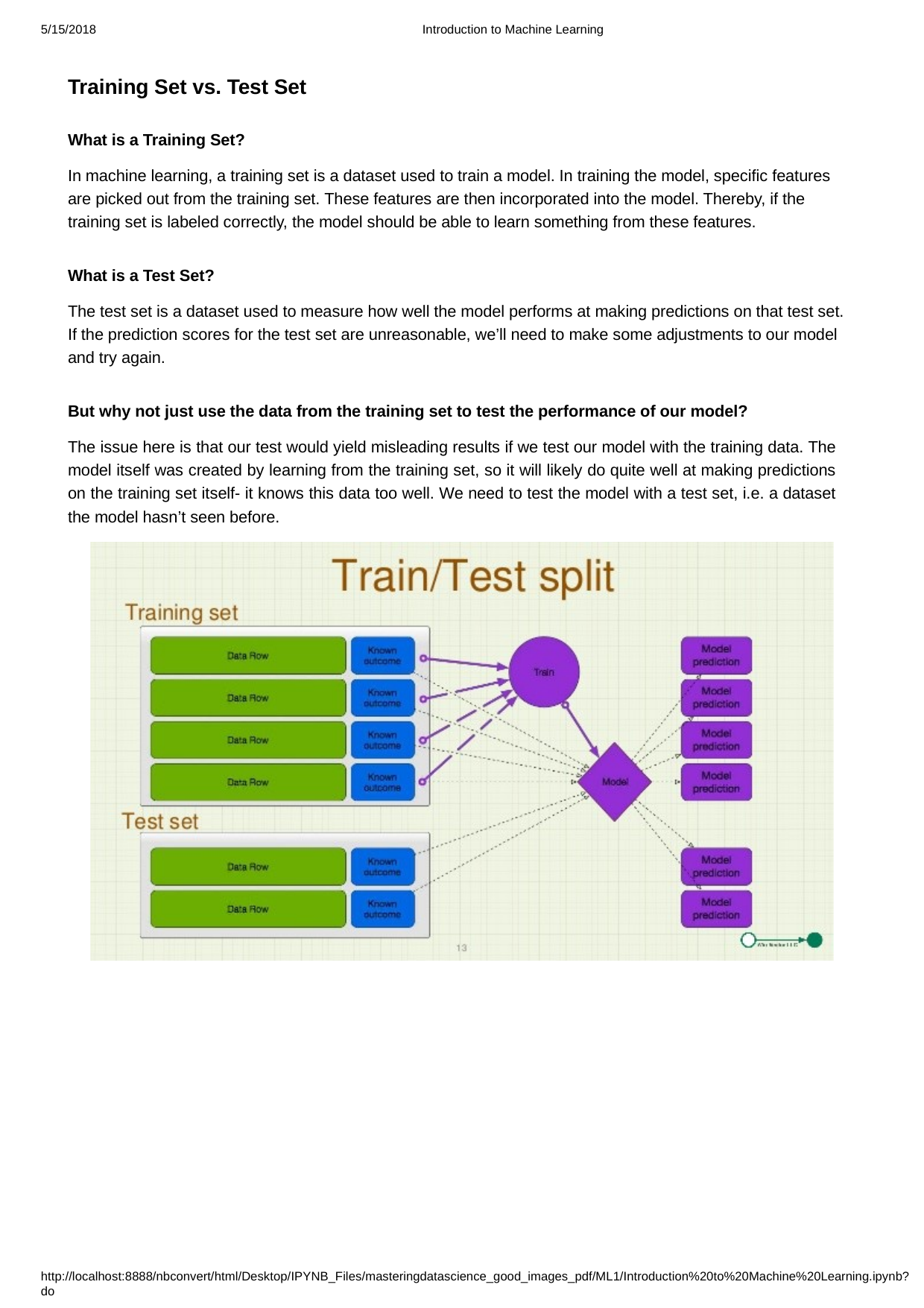

5/15/2018
Introduction to Machine Learning
Training Set vs. Test Set

What is a Training Set?
In machine learning, a training set is a dataset used to train a model. In training the model, specific features  are picked out from the training set. These features are then incorporated into the model. Thereby, if the  training set is labeled correctly, the model should be able to learn something from these features.

What is a Test Set?
The test set is a dataset used to measure how well the model performs at making predictions on that test set.  If the prediction scores for the test set are unreasonable, we’ll need to make some adjustments to our model  and try again.

But why not just use the data from the training set to test the performance of our model?
The issue here is that our test would yield misleading results if we test our model with the training data. The  model itself was created by learning from the training set, so it will likely do quite well at making predictions  on the training set itself- it knows this data too well. We need to test the model with a test set, i.e. a dataset  the model hasn’t seen before.

http://localhost:8888/nbconvert/html/Desktop/IPYNB_Files/masteringdatascience_good_images_pdf/ML1/Introduction%20to%20Machine%20Learning.ipynb?do